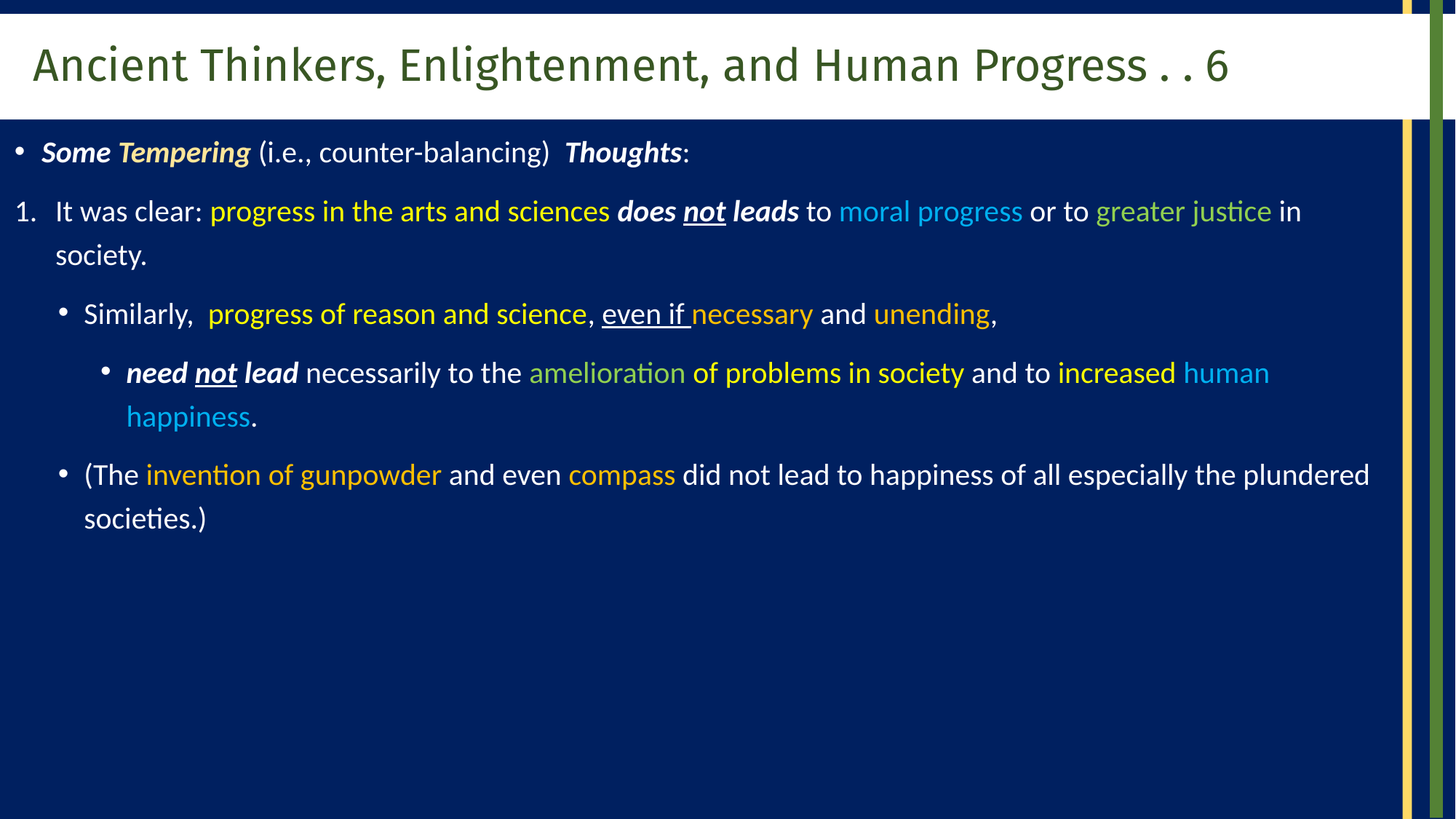

# Ancient Thinkers, Enlightenment, and Human Progress . . 6
Some Tempering (i.e., counter-balancing)  Thoughts:
It was clear: progress in the arts and sciences does not leads to moral progress or to greater justice in society.
Similarly,  progress of reason and science, even if necessary and unending,
need not lead necessarily to the amelioration of problems in society and to increased human happiness.
(The invention of gunpowder and even compass did not lead to happiness of all especially the plundered societies.)